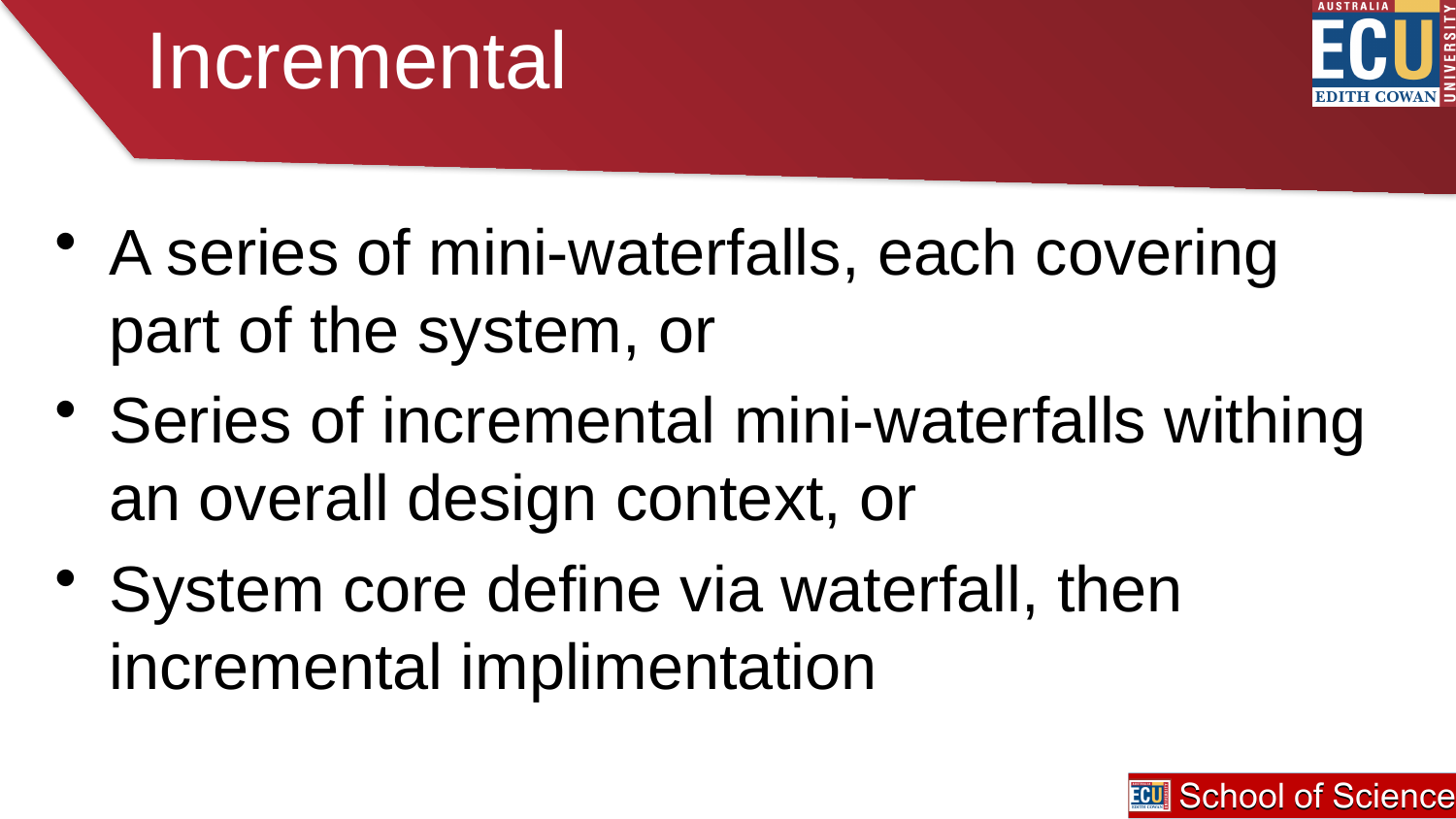

# Incremental
A series of mini-waterfalls, each covering part of the system, or
Series of incremental mini-waterfalls withing an overall design context, or
System core define via waterfall, then incremental implimentation